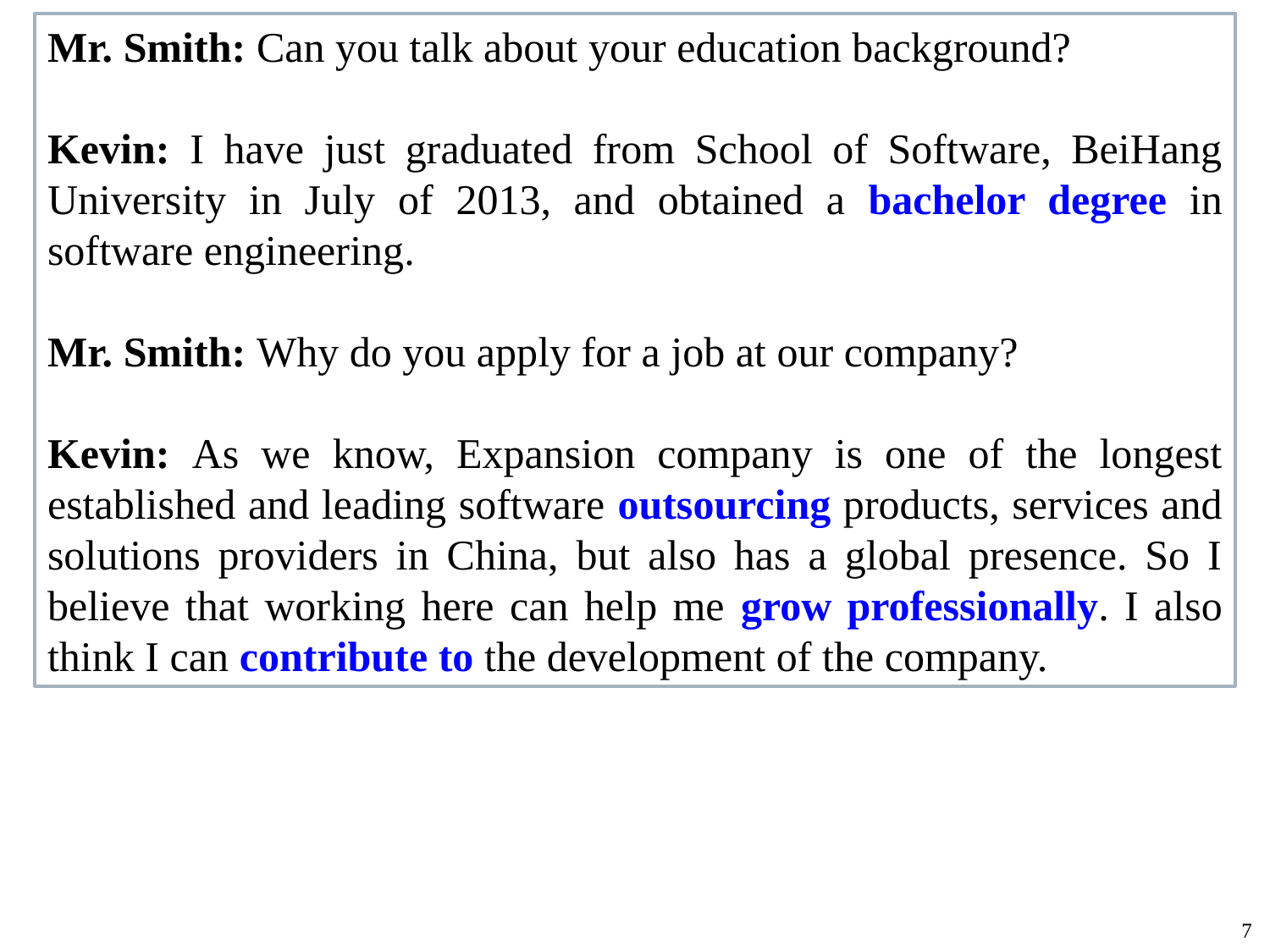

Mr. Smith: Can you talk about your education background?

Kevin: I have just graduated from School of Software, BeiHang University in July of 2013, and obtained a bachelor degree in software engineering.

Mr. Smith: Why do you apply for a job at our company?

Kevin: As we know, Expansion company is one of the longest established and leading software outsourcing products, services and solutions providers in China, but also has a global presence. So I believe that working here can help me grow professionally. I also think I can contribute to the development of the company.
7